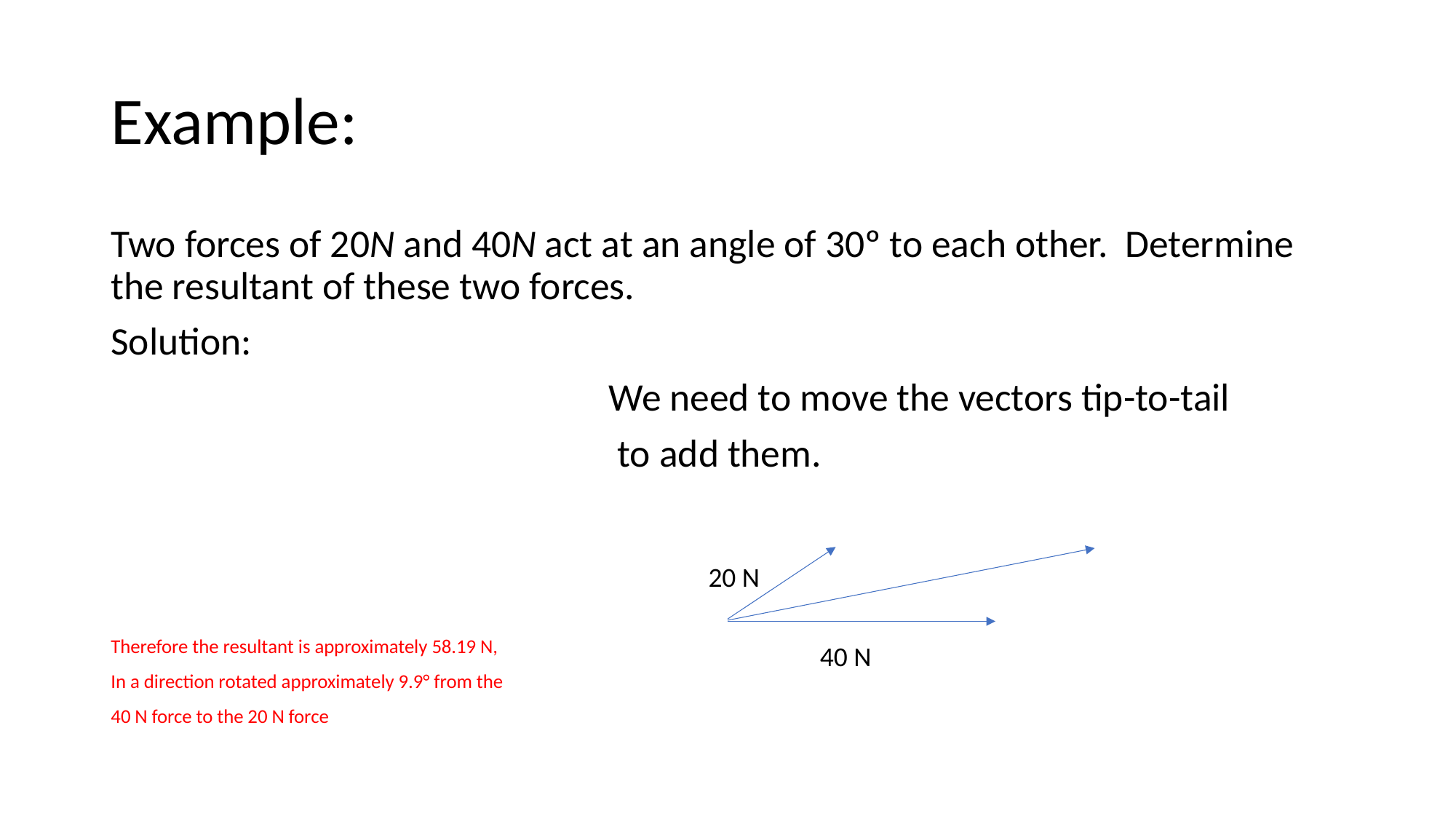

# Example:
Two forces of 20N and 40N act at an angle of 30º to each other.  Determine the resultant of these two forces.
Solution:
                                                         We need to move the vectors tip-to-tail
                                                          to add them.

Therefore the resultant is approximately 58.19 N,
In a direction rotated approximately 9.9° from the
40 N force to the 20 N force

20 N
40 N